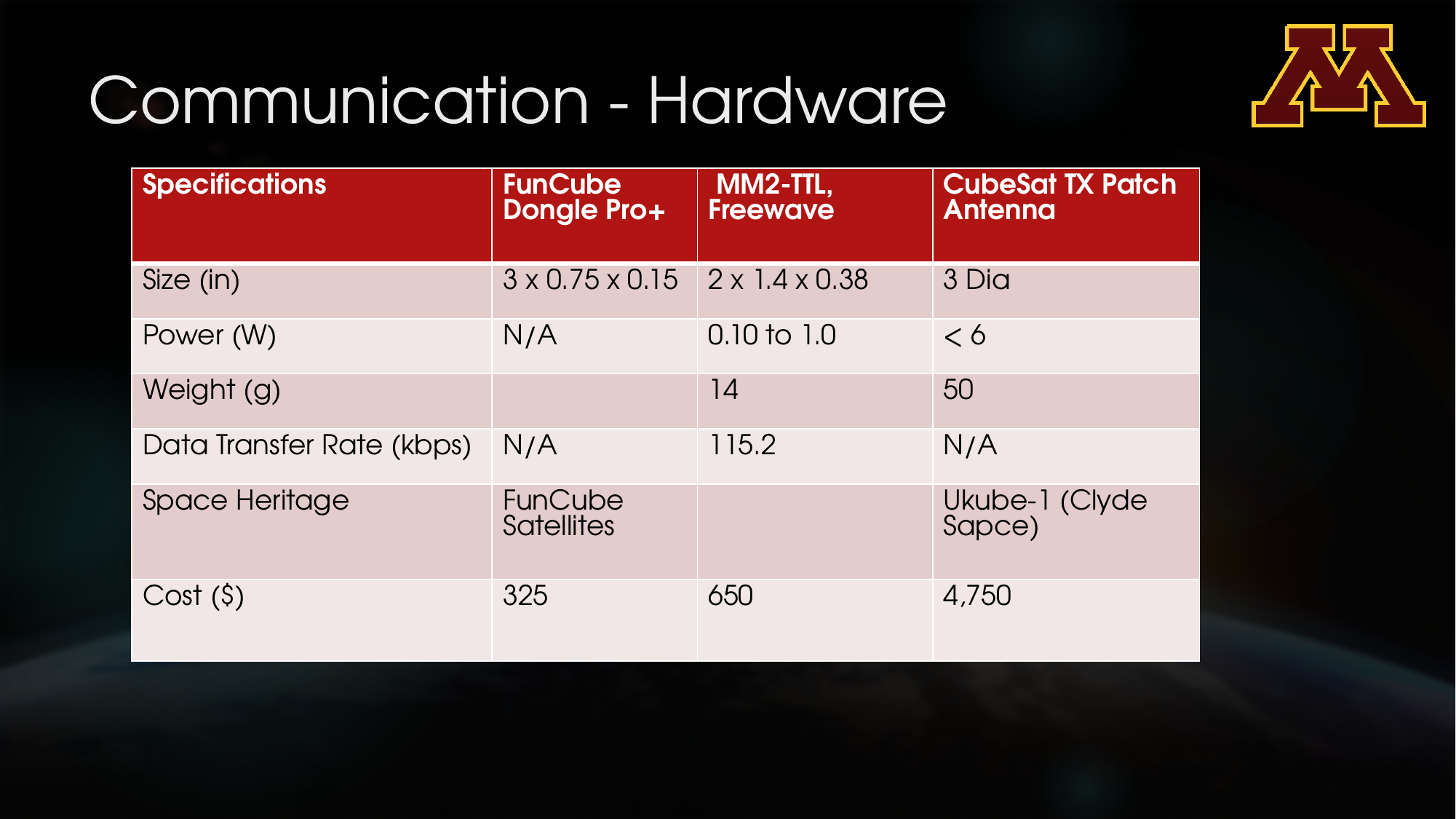

# Communication - Hardware
| Specifications | FunCube Dongle Pro+ | MM2-TTL, Freewave | CubeSat TX Patch Antenna |
| --- | --- | --- | --- |
| Size (in) | 3 x 0.75 x 0.15 | 2 x 1.4 x 0.38 | 3 Dia |
| Power (W) | N/A | 0.10 to 1.0 | < 6 |
| Weight (g) |  | 14 | 50 |
| Data Transfer Rate (kbps) | N/A | 115.2 | N/A |
| Space Heritage | FunCube Satellites |  | Ukube-1 (Clyde Sapce) |
| Cost ($) | 325 | 650 | 4,750 |